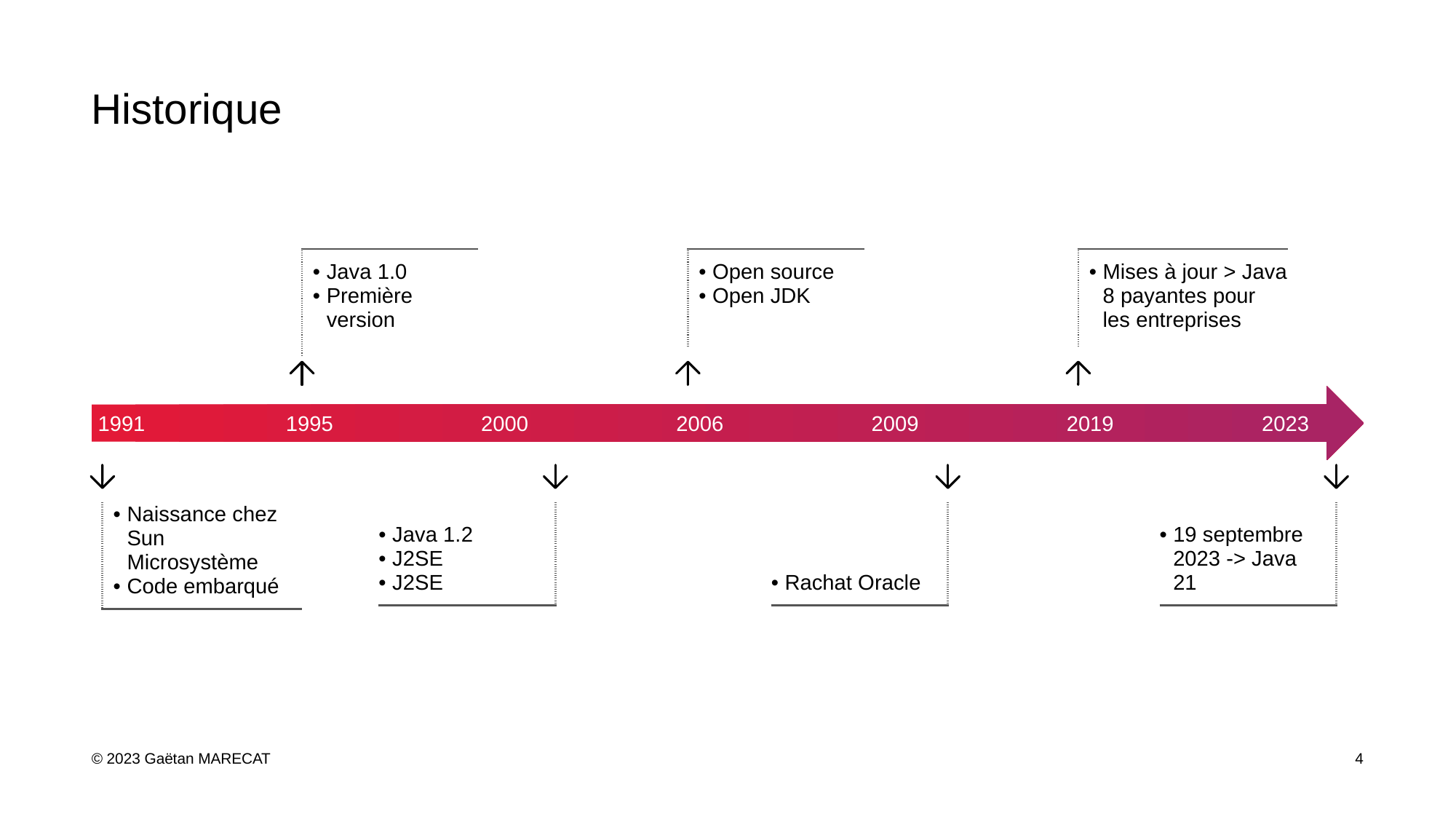

# Historique
| Java 1.0 Première version |
| --- |
| Open source Open JDK |
| --- |
| Mises à jour > Java 8 payantes pour les entreprises |
| --- |

1991
1995
2000
2006
2009
2019
2023

| Naissance chez Sun Microsystème Code embarqué |
| --- |
| Java 1.2 J2SE J2SE |
| --- |
| Rachat Oracle |
| --- |
| 19 septembre 2023 -> Java 21 |
| --- |
4